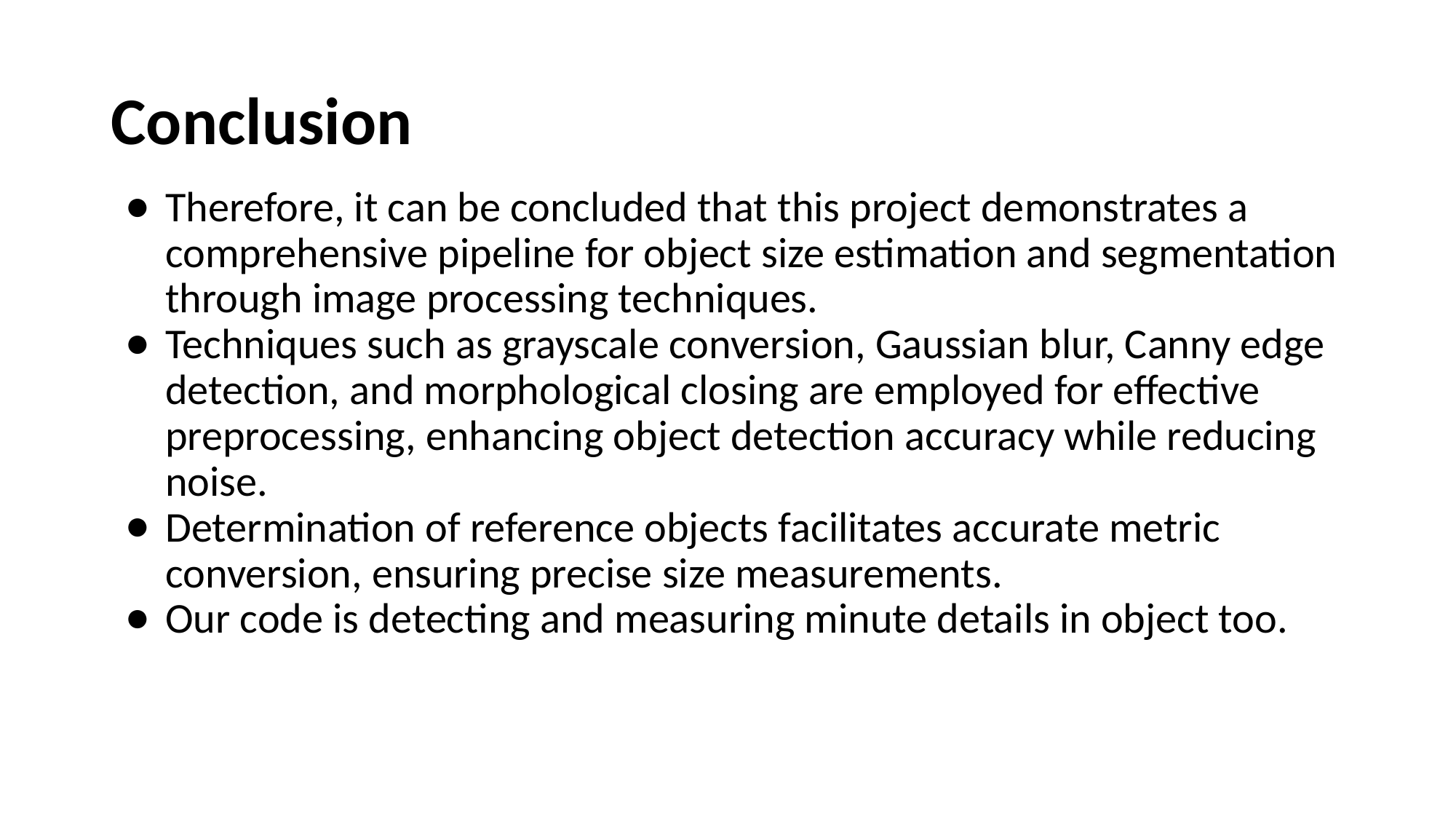

# Conclusion
Therefore, it can be concluded that this project demonstrates a comprehensive pipeline for object size estimation and segmentation through image processing techniques.
Techniques such as grayscale conversion, Gaussian blur, Canny edge detection, and morphological closing are employed for effective preprocessing, enhancing object detection accuracy while reducing noise.
Determination of reference objects facilitates accurate metric conversion, ensuring precise size measurements.
Our code is detecting and measuring minute details in object too.